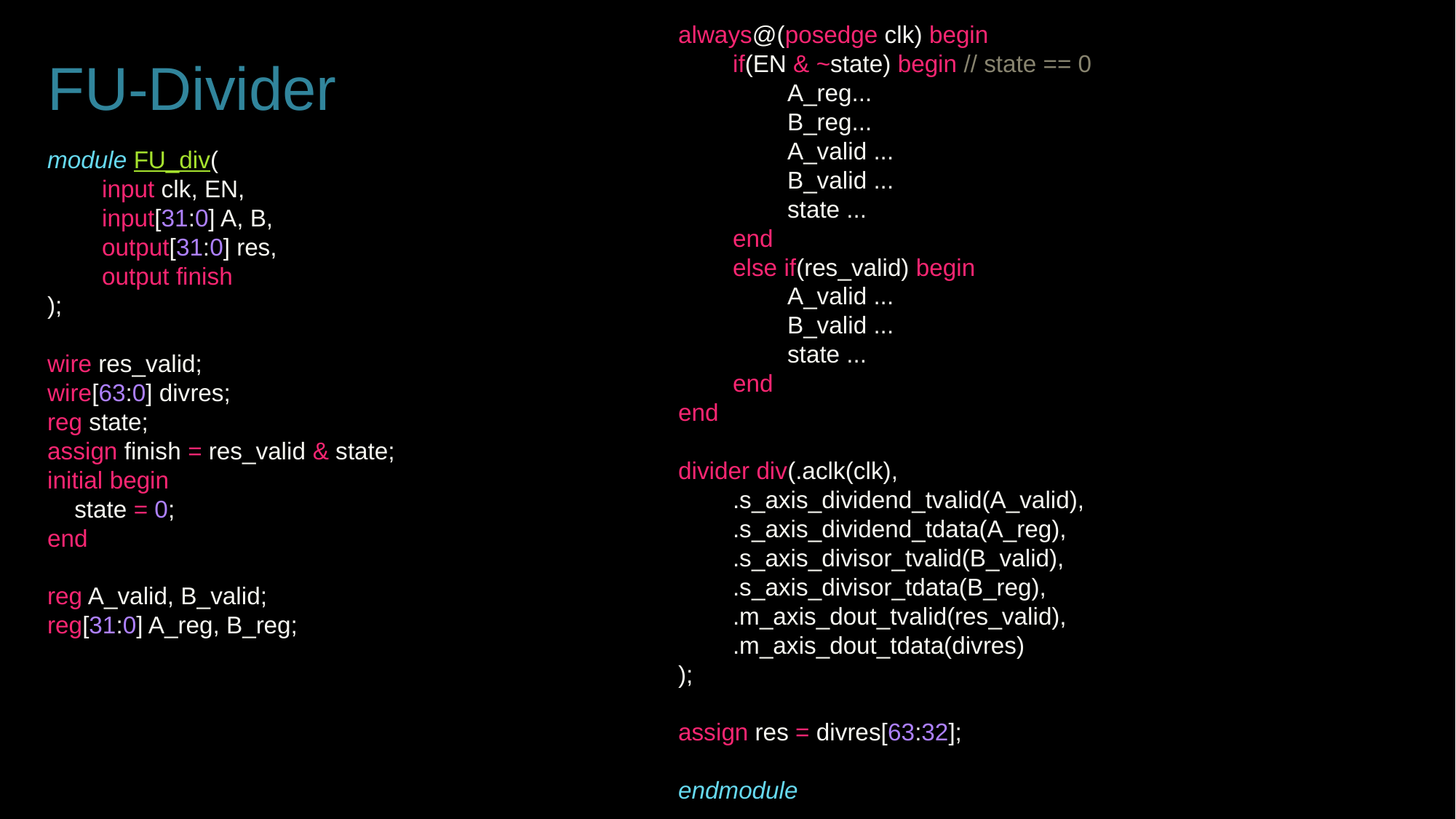

always@(posedge clk) begin
if(EN & ~state) begin // state == 0
A_reg...
B_reg...
A_valid ...
B_valid ...
state ...
end
else if(res_valid) begin
	A_valid ...
B_valid ...
state ...
end
end
divider div(.aclk(clk),
.s_axis_dividend_tvalid(A_valid),
.s_axis_dividend_tdata(A_reg),
.s_axis_divisor_tvalid(B_valid),
.s_axis_divisor_tdata(B_reg),
.m_axis_dout_tvalid(res_valid),
.m_axis_dout_tdata(divres)
);
assign res = divres[63:32];
endmodule
# FU-Divider
module FU_div(
input clk, EN,
input[31:0] A, B,
output[31:0] res,
output finish
);

wire res_valid;
wire[63:0] divres;
reg state;
assign finish = res_valid & state;
initial begin
    state = 0;
end
reg A_valid, B_valid;
reg[31:0] A_reg, B_reg;